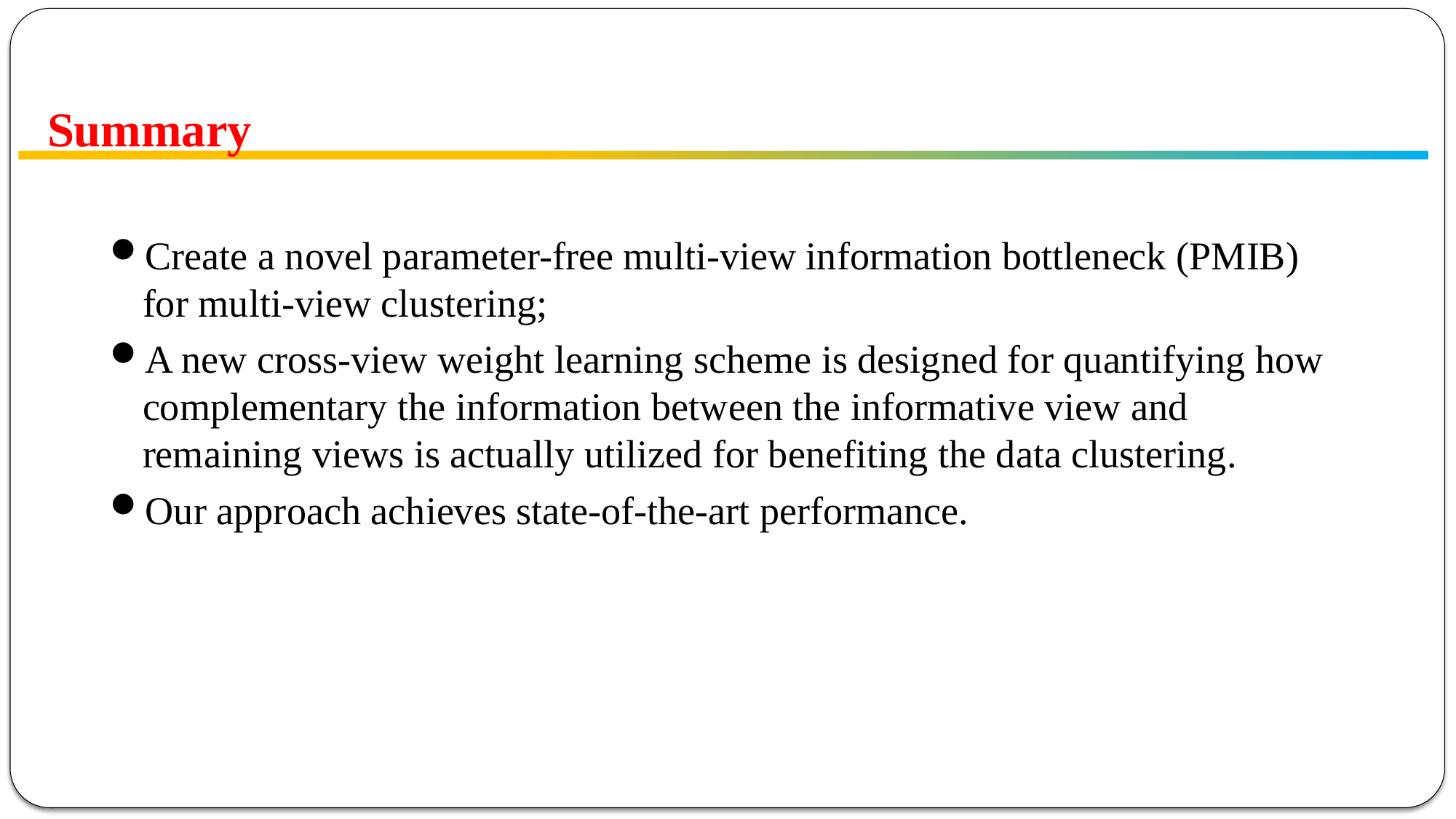

# Summary
Create a novel parameter-free multi-view information bottleneck (PMIB) for multi-view clustering;
A new cross-view weight learning scheme is designed for quantifying how complementary the information between the informative view and remaining views is actually utilized for benefiting the data clustering.
Our approach achieves state-of-the-art performance.